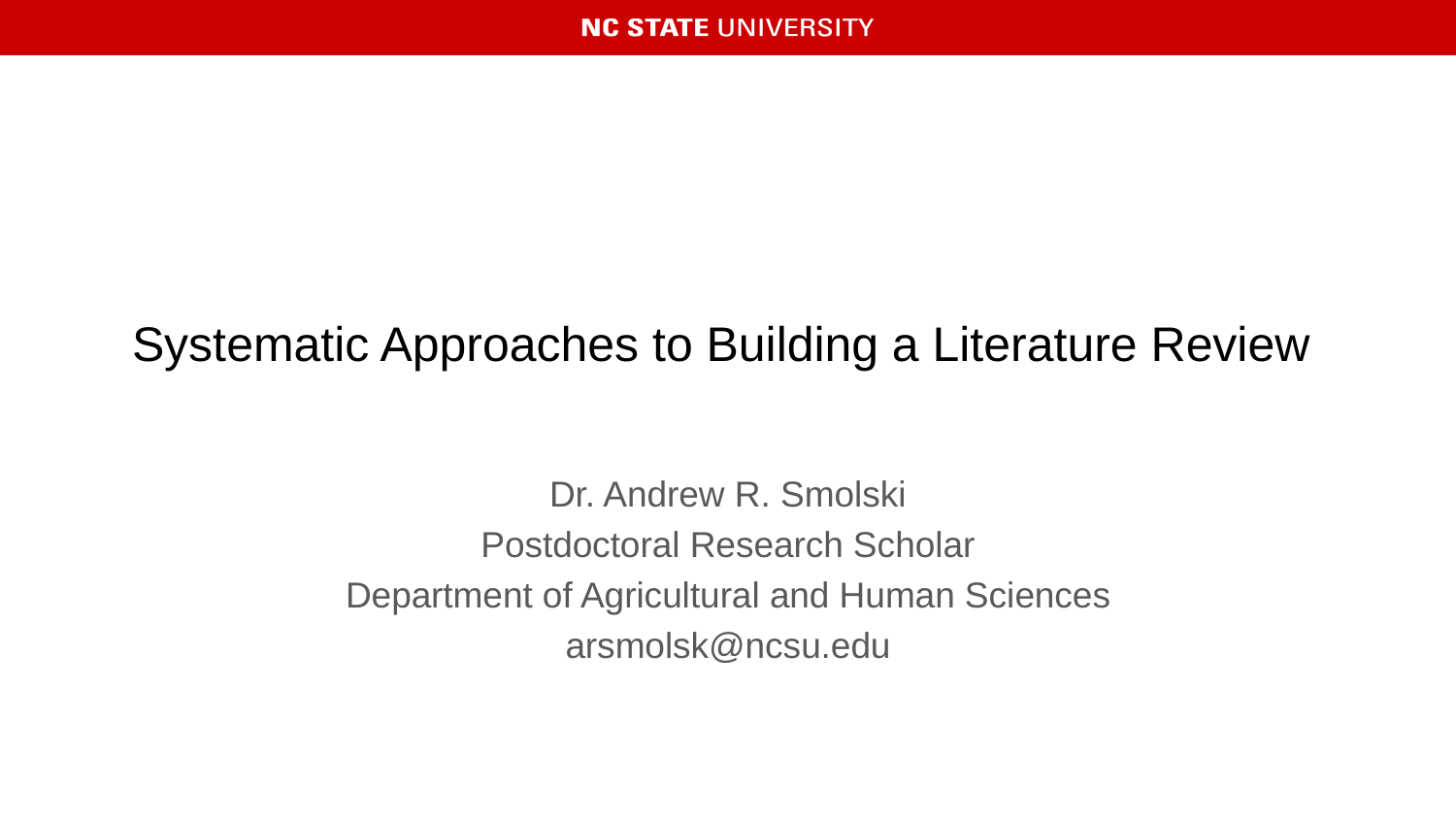

# Systematic Approaches to Building a Literature Review
Dr. Andrew R. Smolski
Postdoctoral Research Scholar
Department of Agricultural and Human Sciences
arsmolsk@ncsu.edu